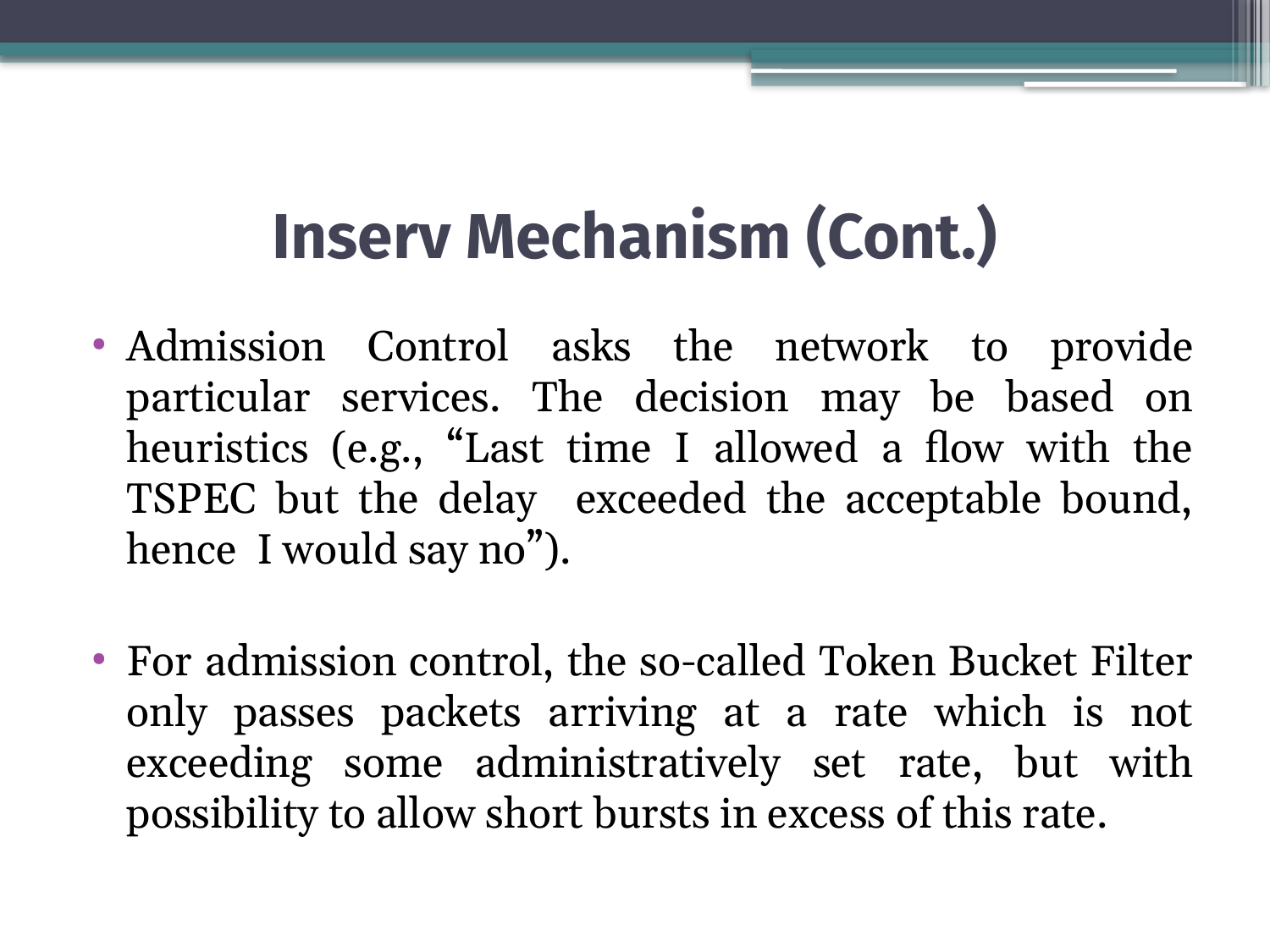

# Inserv Mechanism (Cont.)
Admission Control asks the network to provide particular services. The decision may be based on heuristics (e.g., “Last time I allowed a flow with the TSPEC but the delay  exceeded the acceptable bound, hence  I would say no”).

For admission control, the so-called Token Bucket Filter only passes packets arriving at a rate which is not exceeding some administratively set rate, but with possibility to allow short bursts in excess of this rate.